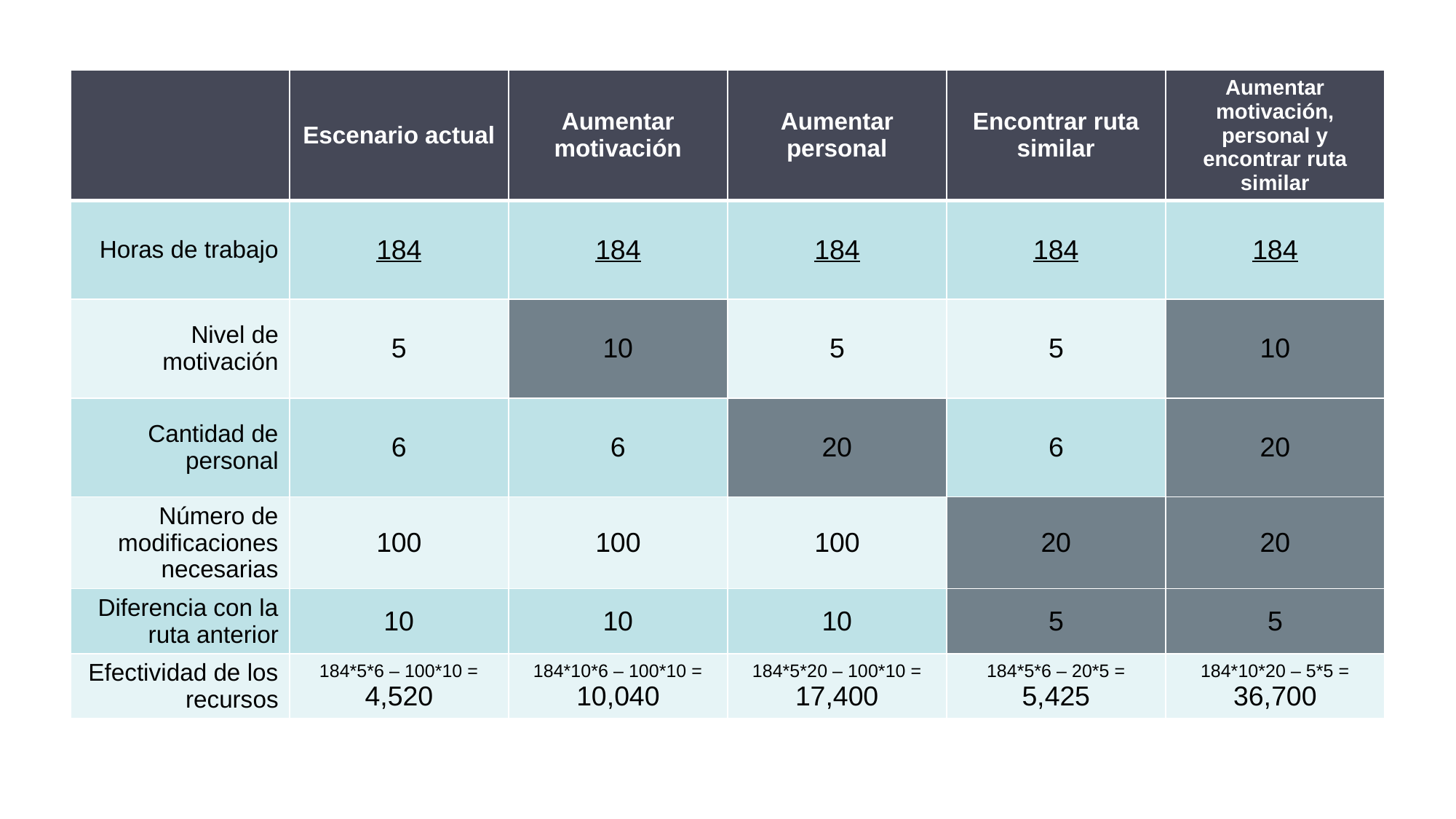

|  | Escenario actual | Aumentar motivación | Aumentar personal | Encontrar ruta similar | Aumentar motivación, personal y encontrar ruta similar |
| --- | --- | --- | --- | --- | --- |
| Horas de trabajo | 184 | 184 | 184 | 184 | 184 |
| Nivel de motivación | 5 | 10 | 5 | 5 | 10 |
| Cantidad de personal | 6 | 6 | 20 | 6 | 20 |
| Número de modificaciones necesarias | 100 | 100 | 100 | 20 | 20 |
| Diferencia con la ruta anterior | 10 | 10 | 10 | 5 | 5 |
| Efectividad de los recursos | 184\*5\*6 – 100\*10 = 4,520 | 184\*10\*6 – 100\*10 = 10,040 | 184\*5\*20 – 100\*10 = 17,400 | 184\*5\*6 – 20\*5 = 5,425 | 184\*10\*20 – 5\*5 = 36,700 |